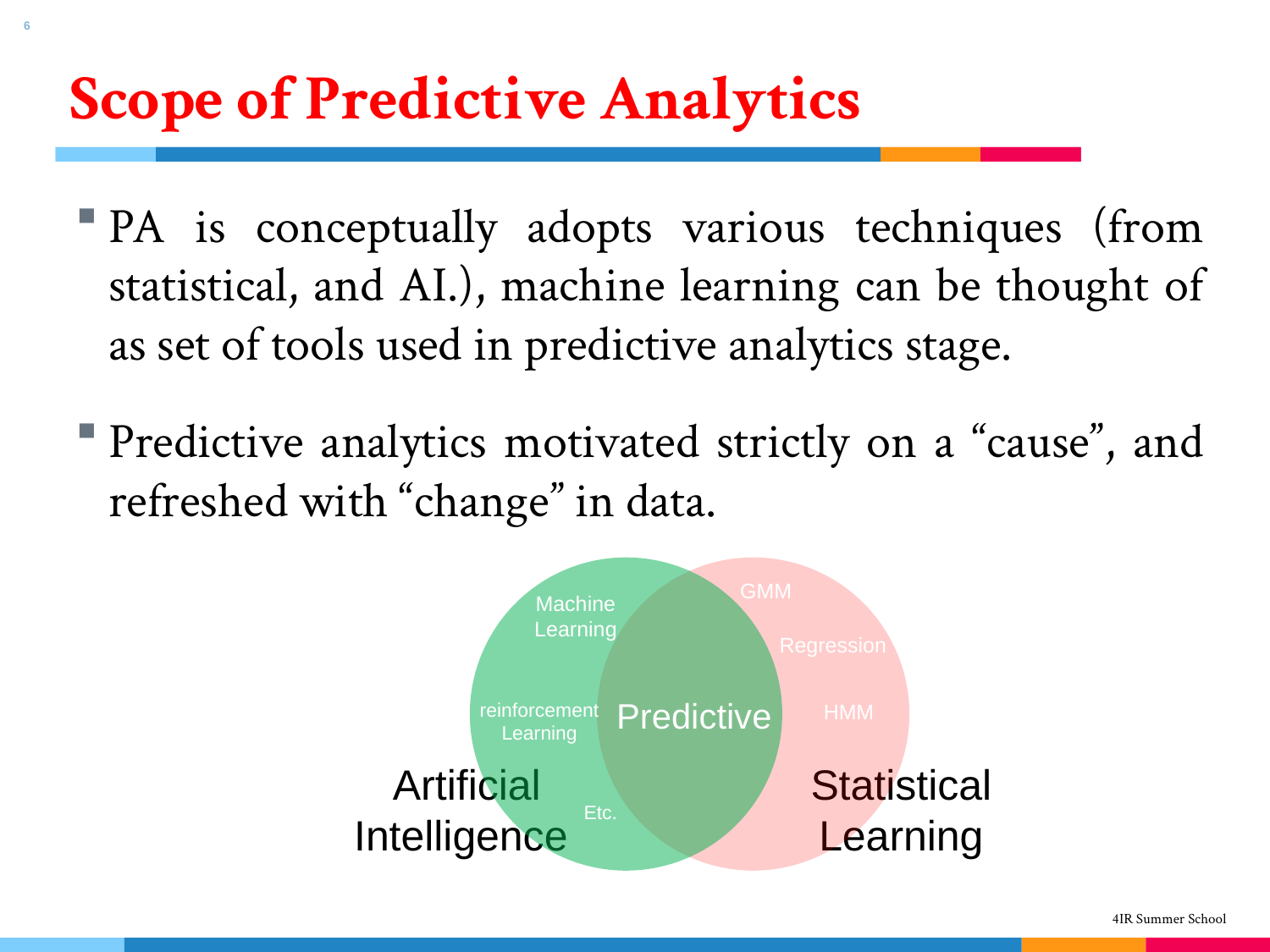

6
# Scope of Predictive Analytics
PA is conceptually adopts various techniques (from statistical, and AI.), machine learning can be thought of as set of tools used in predictive analytics stage.
Predictive analytics motivated strictly on a “cause”, and refreshed with “change” in data.

GMM
Machine Learning
Regression
Predictive
reinforcement Learning
HMM
Etc.
Statistical Learning
Artificial Intelligence